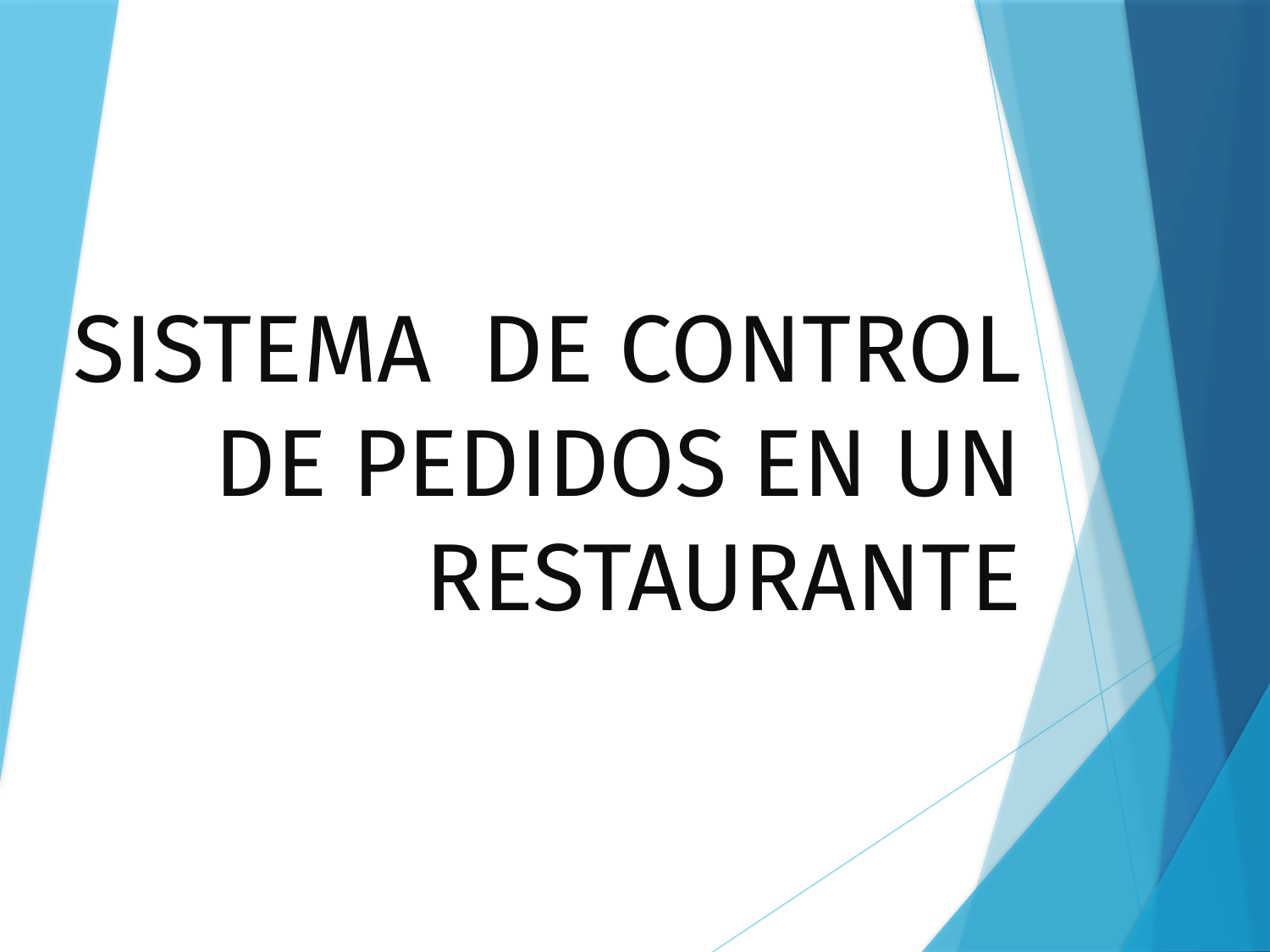

# SISTEMA  DE CONTROL DE PEDIDOS EN UN RESTAURANTE